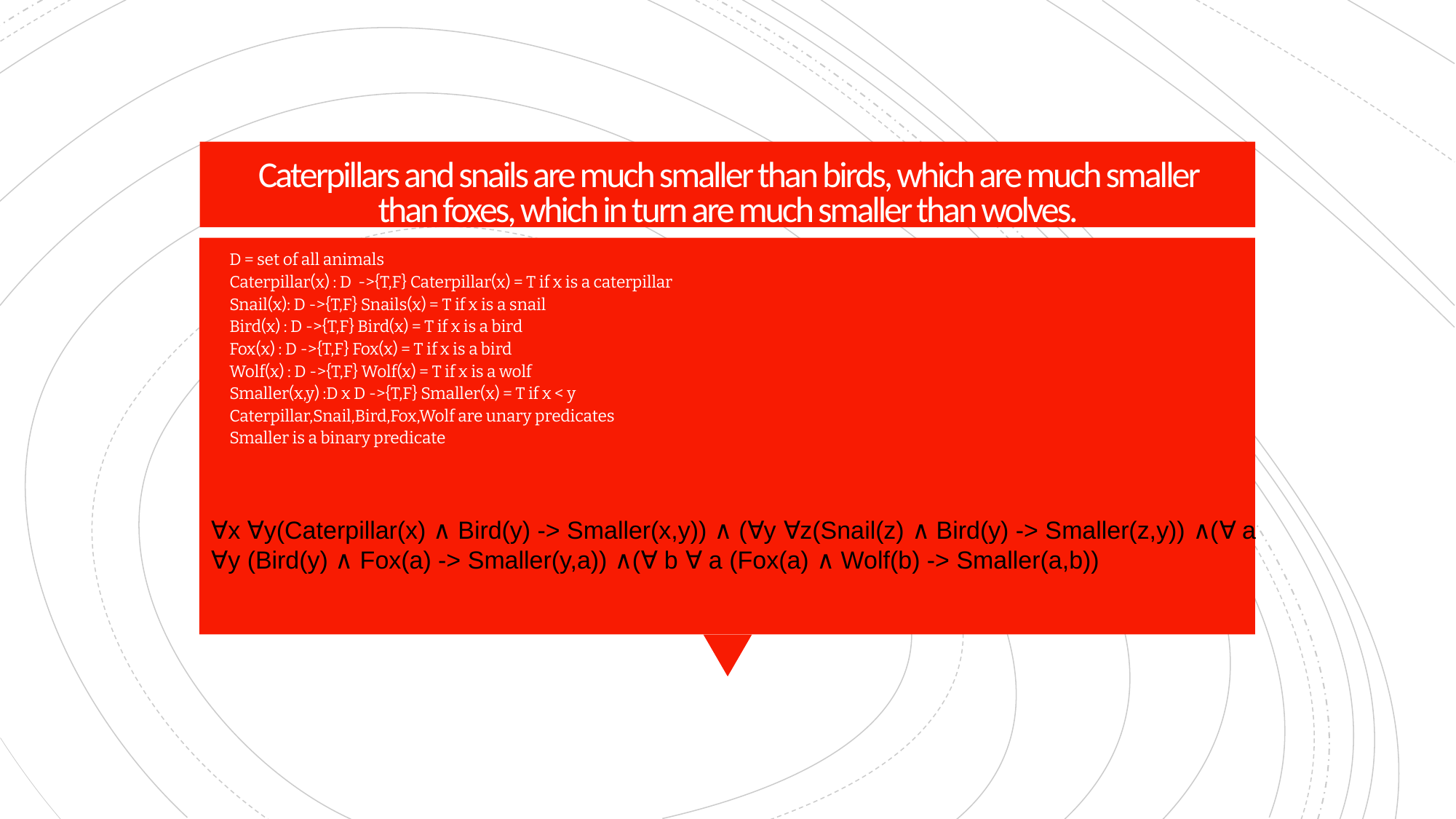

# Caterpillars and snails are much smaller than birds, which are much smaller than foxes, which in turn are much smaller than wolves.
	D = set of all animals
	Caterpillar(x) : D  ->{T,F} Caterpillar(x) = T if x is a caterpillar
	Snail(x): D ->{T,F} Snails(x) = T if x is a snail
	Bird(x) : D ->{T,F} Bird(x) = T if x is a bird
	Fox(x) : D ->{T,F} Fox(x) = T if x is a bird
	Wolf(x) : D ->{T,F} Wolf(x) = T if x is a wolf
	Smaller(x,y) :D x D ->{T,F} Smaller(x) = T if x < y
	Caterpillar,Snail,Bird,Fox,Wolf are unary predicates
	Smaller is a binary predicate

∀x ∀y(Caterpillar(x) ∧ Bird(y) -> Smaller(x,y)) ∧ (∀y ∀z(Snail(z) ∧ Bird(y) -> Smaller(z,y)) ∧(∀ a ∀y (Bird(y) ∧ Fox(a) -> Smaller(y,a)) ∧(∀ b ∀ a (Fox(a) ∧ Wolf(b) -> Smaller(a,b))